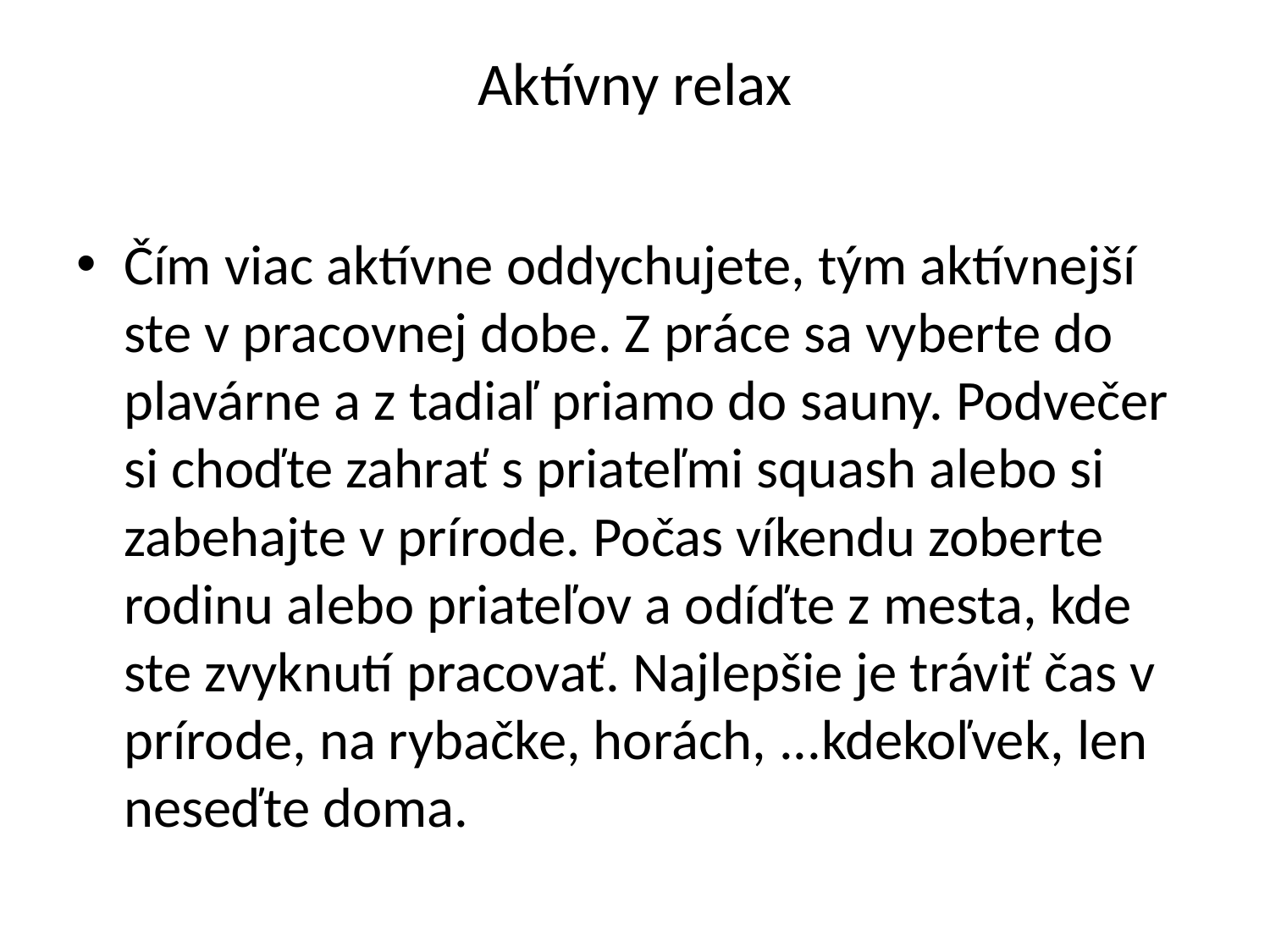

# Aktívny relax
Čím viac aktívne oddychujete, tým aktívnejší ste v pracovnej dobe. Z práce sa vyberte do plavárne a z tadiaľ priamo do sauny. Podvečer si choďte zahrať s priateľmi squash alebo si zabehajte v prírode. Počas víkendu zoberte rodinu alebo priateľov a odíďte z mesta, kde ste zvyknutí pracovať. Najlepšie je tráviť čas v prírode, na rybačke, horách, ...kdekoľvek, len neseďte doma.